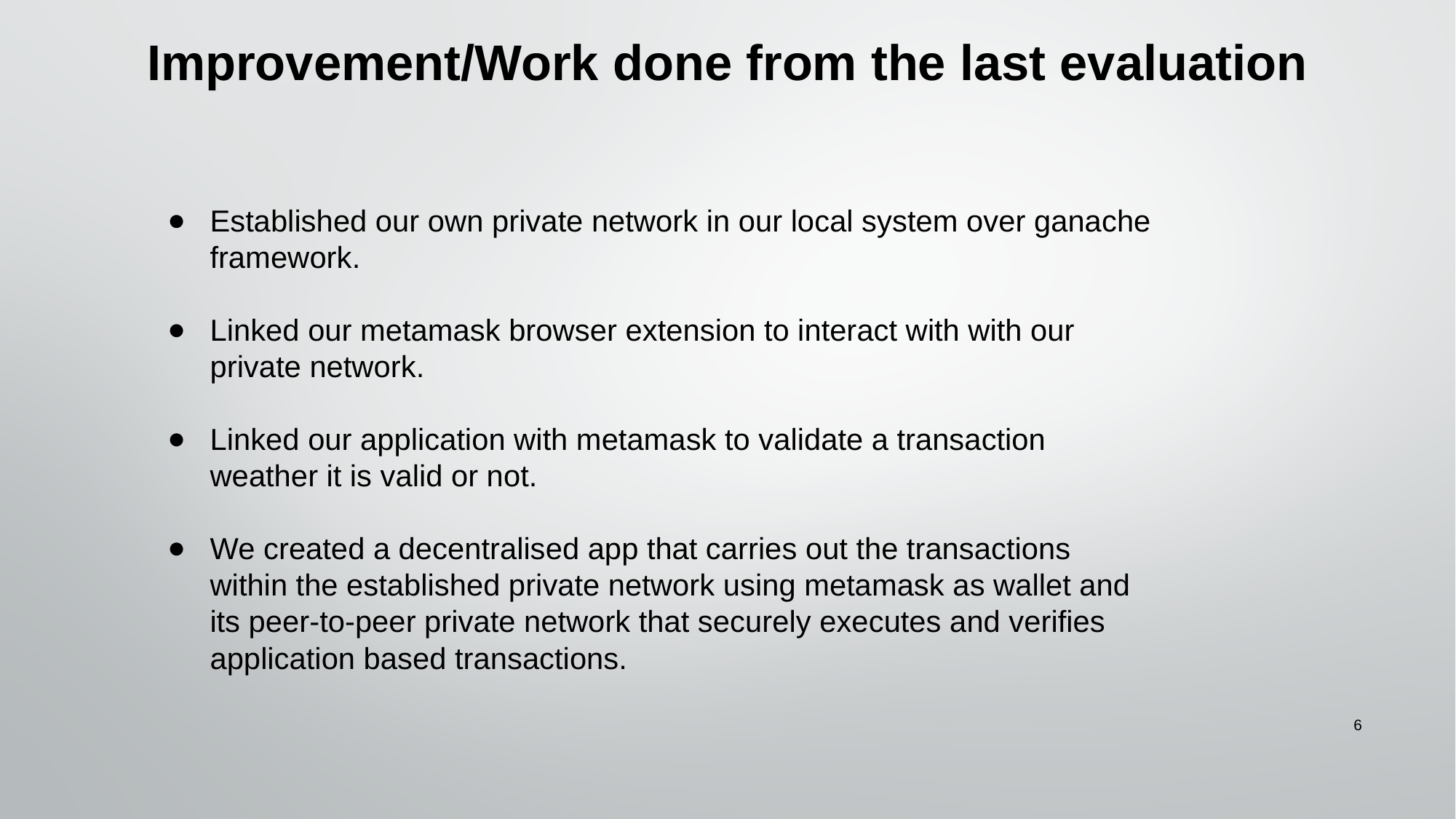

Improvement/Work done from the last evaluation
Established our own private network in our local system over ganache framework.

Linked our metamask browser extension to interact with with our private network.

Linked our application with metamask to validate a transaction weather it is valid or not.

We created a decentralised app that carries out the transactions within the established private network using metamask as wallet and its peer-to-peer private network that securely executes and verifies application based transactions.
6